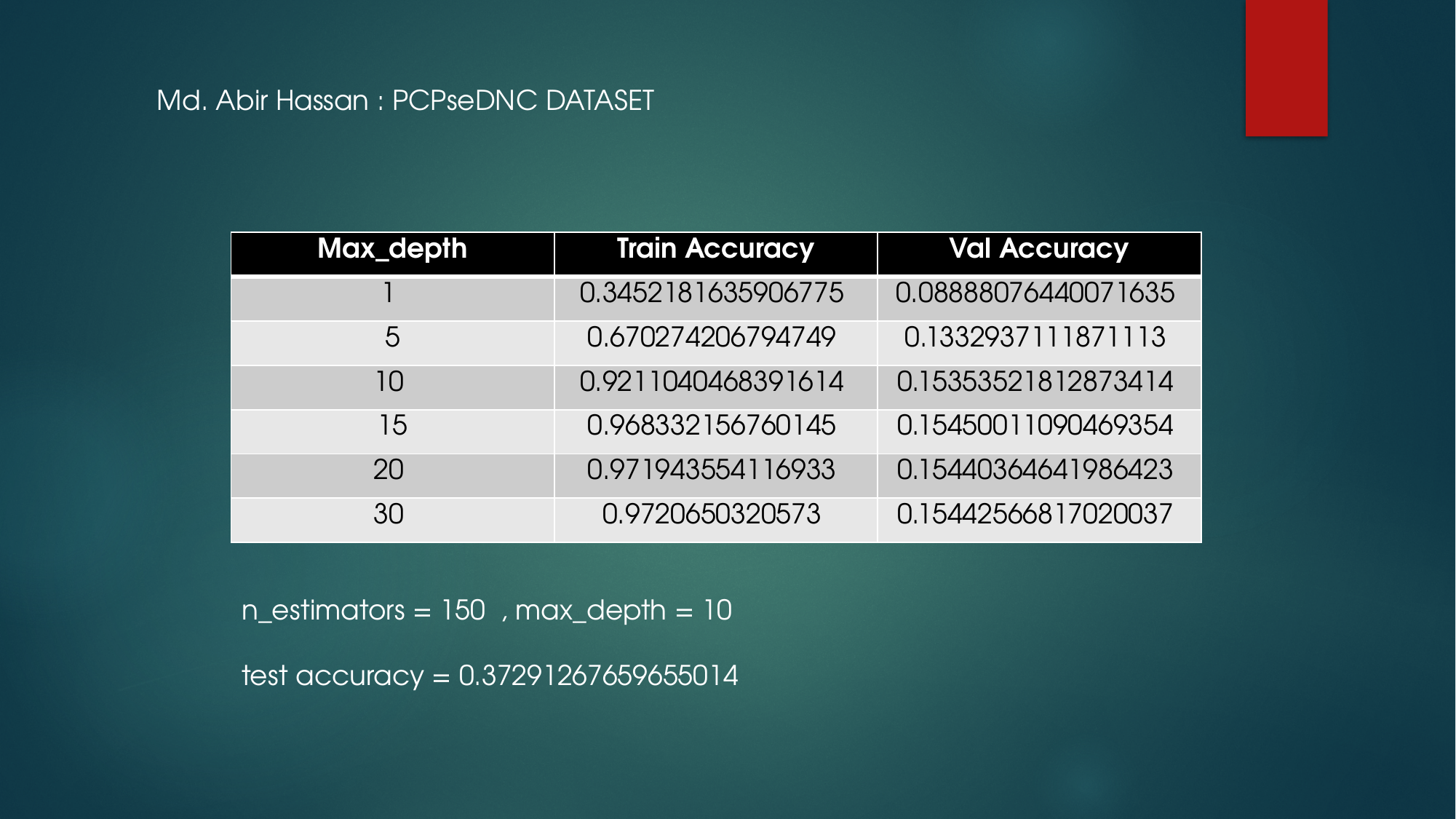

Md. Abir Hassan : PCPseDNC DATASET
| Max\_depth | Train Accuracy | Val Accuracy |
| --- | --- | --- |
| 1 | 0.3452181635906775 | 0.08888076440071635 |
| 5 | 0.670274206794749 | 0.1332937111871113 |
| 10 | 0.9211040468391614 | 0.15353521812873414 |
| 15 | 0.968332156760145 | 0.15450011090469354 |
| 20 | 0.971943554116933 | 0.15440364641986423 |
| 30 | 0.9720650320573 | 0.15442566817020037 |
n_estimators = 150  , max_depth = 10

test accuracy = 0.37291267659655014